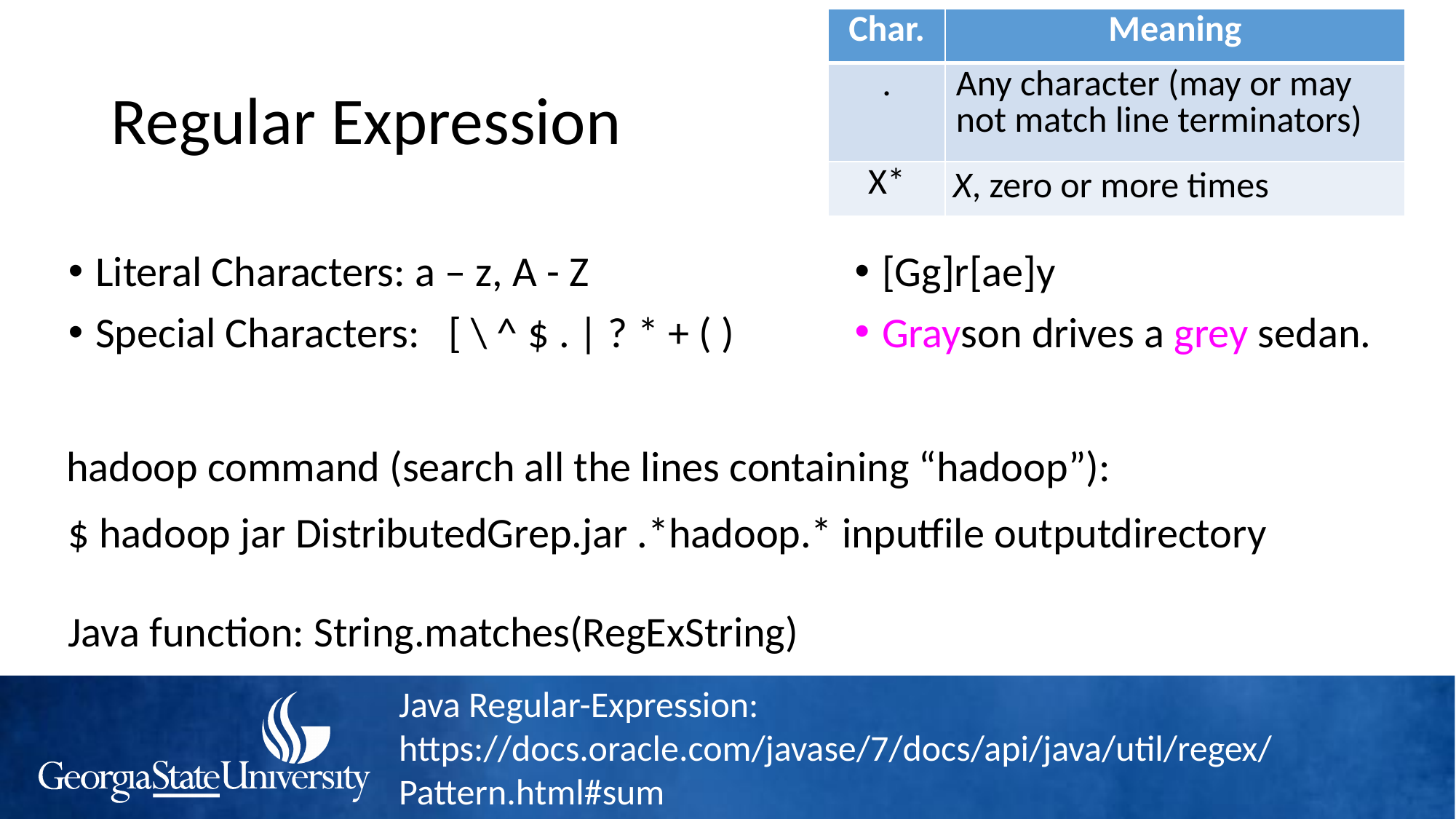

| Char. | Meaning |
| --- | --- |
| . | Any character (may or may not match line terminators) |
| X\* | X, zero or more times |
# Regular Expression
Literal Characters: a – z, A - Z
Special Characters:   [ \ ^ $ . | ? * + ( )
[Gg]r[ae]y
Grayson drives a grey sedan.
hadoop command (search all the lines containing “hadoop”):
$ hadoop jar DistributedGrep.jar .*hadoop.* inputfile outputdirectory
Java function: String.matches(RegExString)
Java Regular-Expression:
https://docs.oracle.com/javase/7/docs/api/java/util/regex/Pattern.html#sum